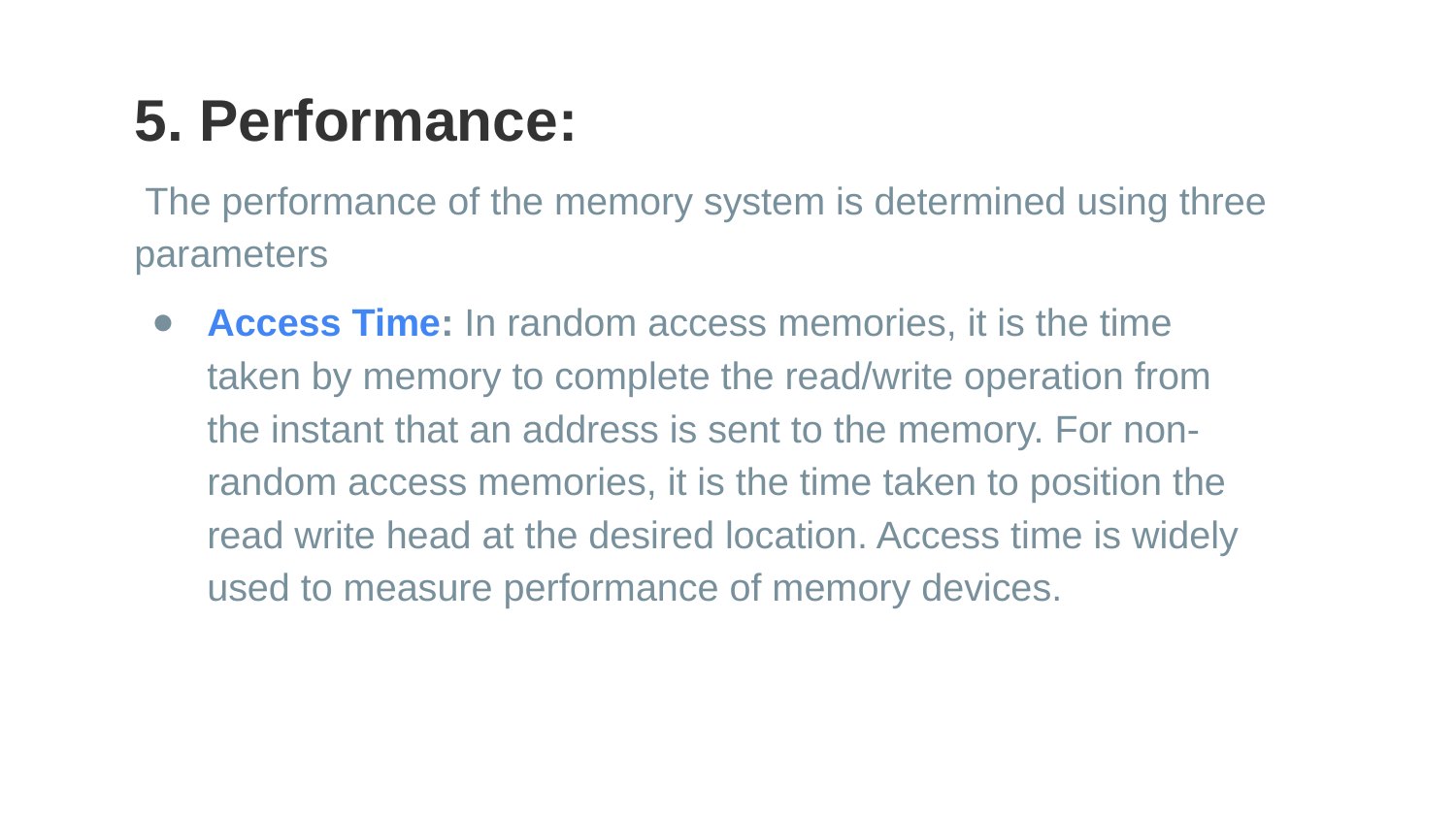

5. Performance:
 The performance of the memory system is determined using three parameters
Access Time: In random access memories, it is the time taken by memory to complete the read/write operation from the instant that an address is sent to the memory. For non-random access memories, it is the time taken to position the read write head at the desired location. Access time is widely used to measure performance of memory devices.